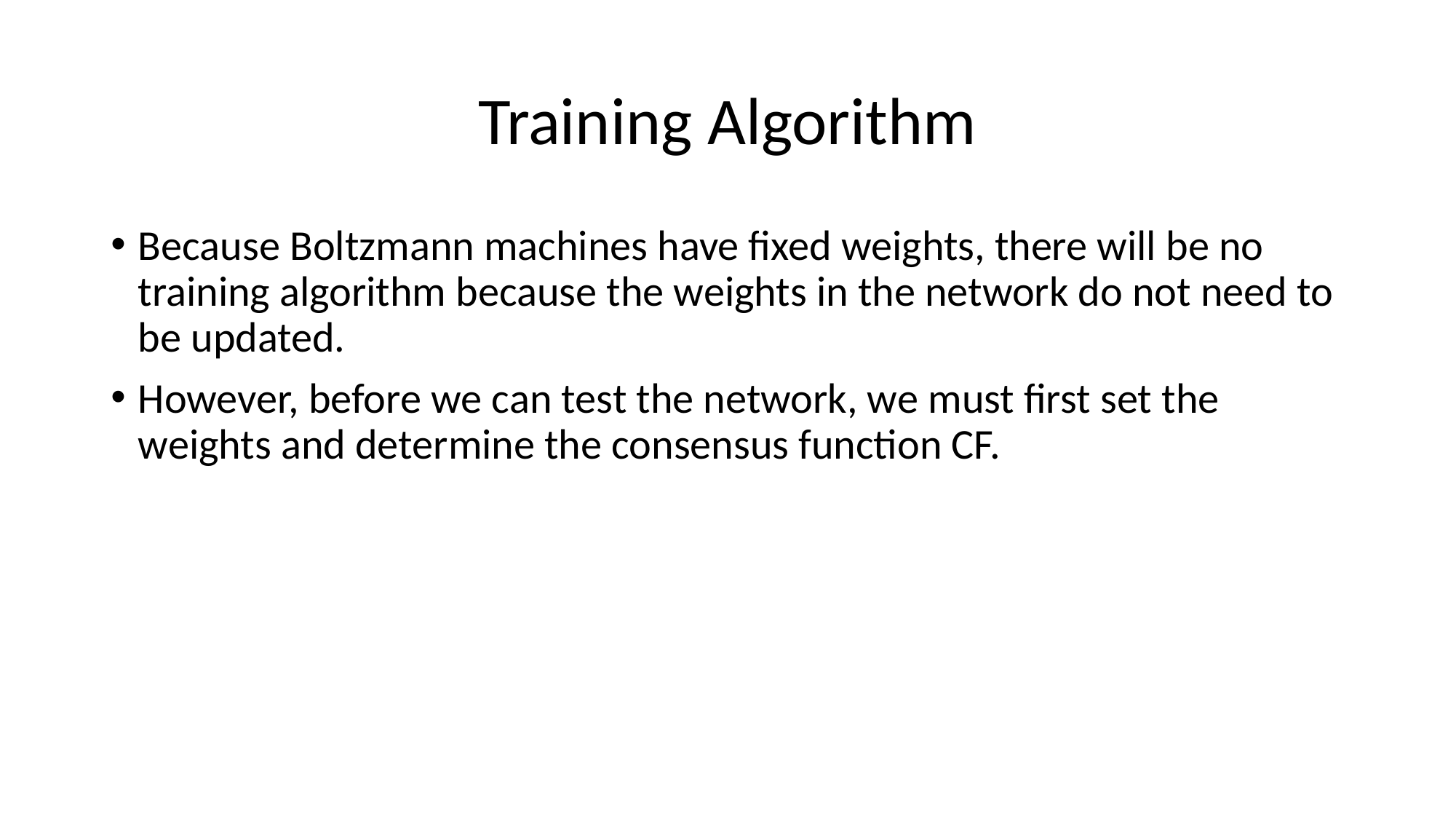

# Training Algorithm
Because Boltzmann machines have fixed weights, there will be no training algorithm because the weights in the network do not need to be updated.
However, before we can test the network, we must first set the weights and determine the consensus function CF.